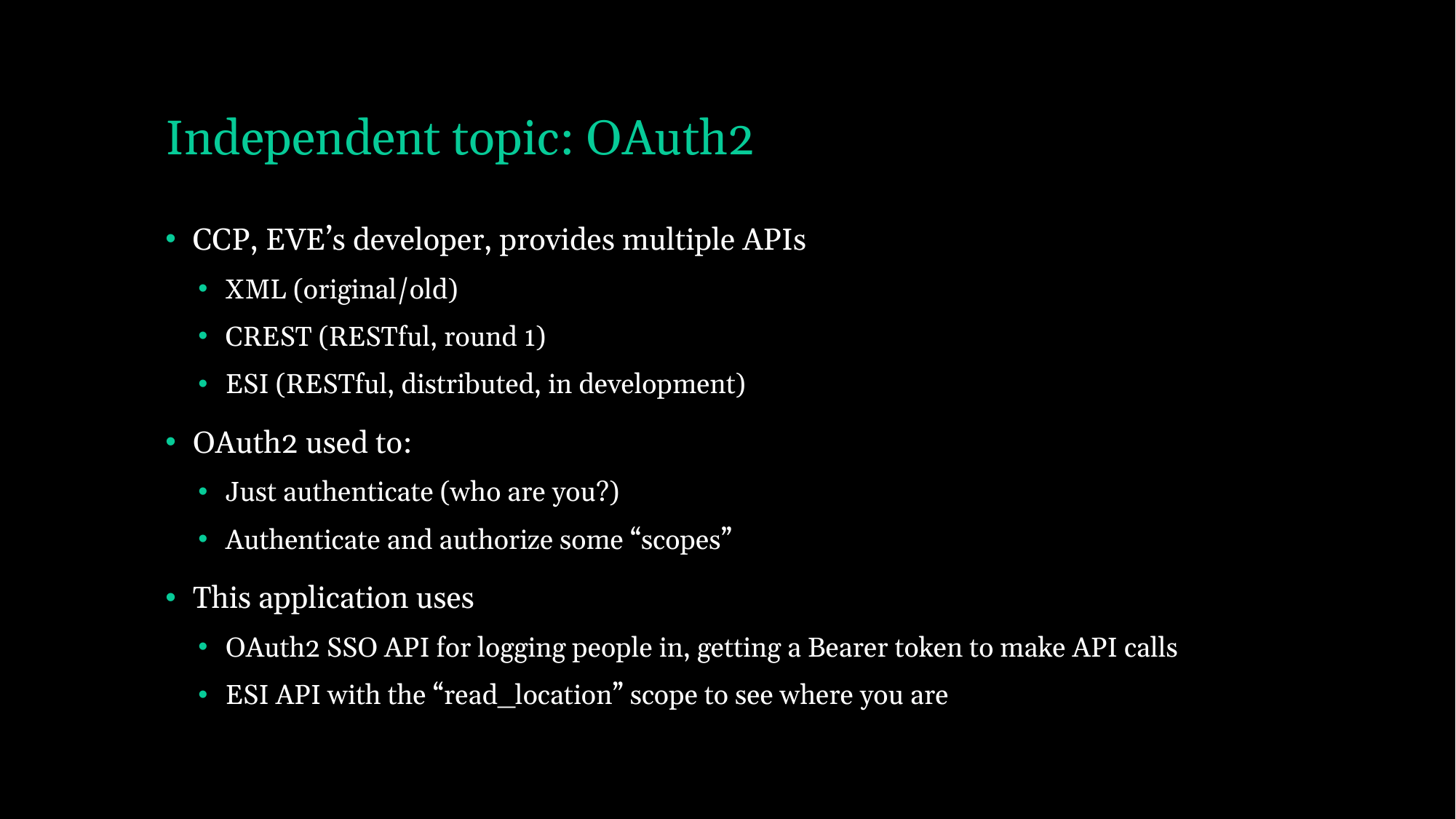

# Independent topic: OAuth2
CCP, EVE’s developer, provides multiple APIs
XML (original/old)
CREST (RESTful, round 1)
ESI (RESTful, distributed, in development)
OAuth2 used to:
Just authenticate (who are you?)
Authenticate and authorize some “scopes”
This application uses
OAuth2 SSO API for logging people in, getting a Bearer token to make API calls
ESI API with the “read_location” scope to see where you are